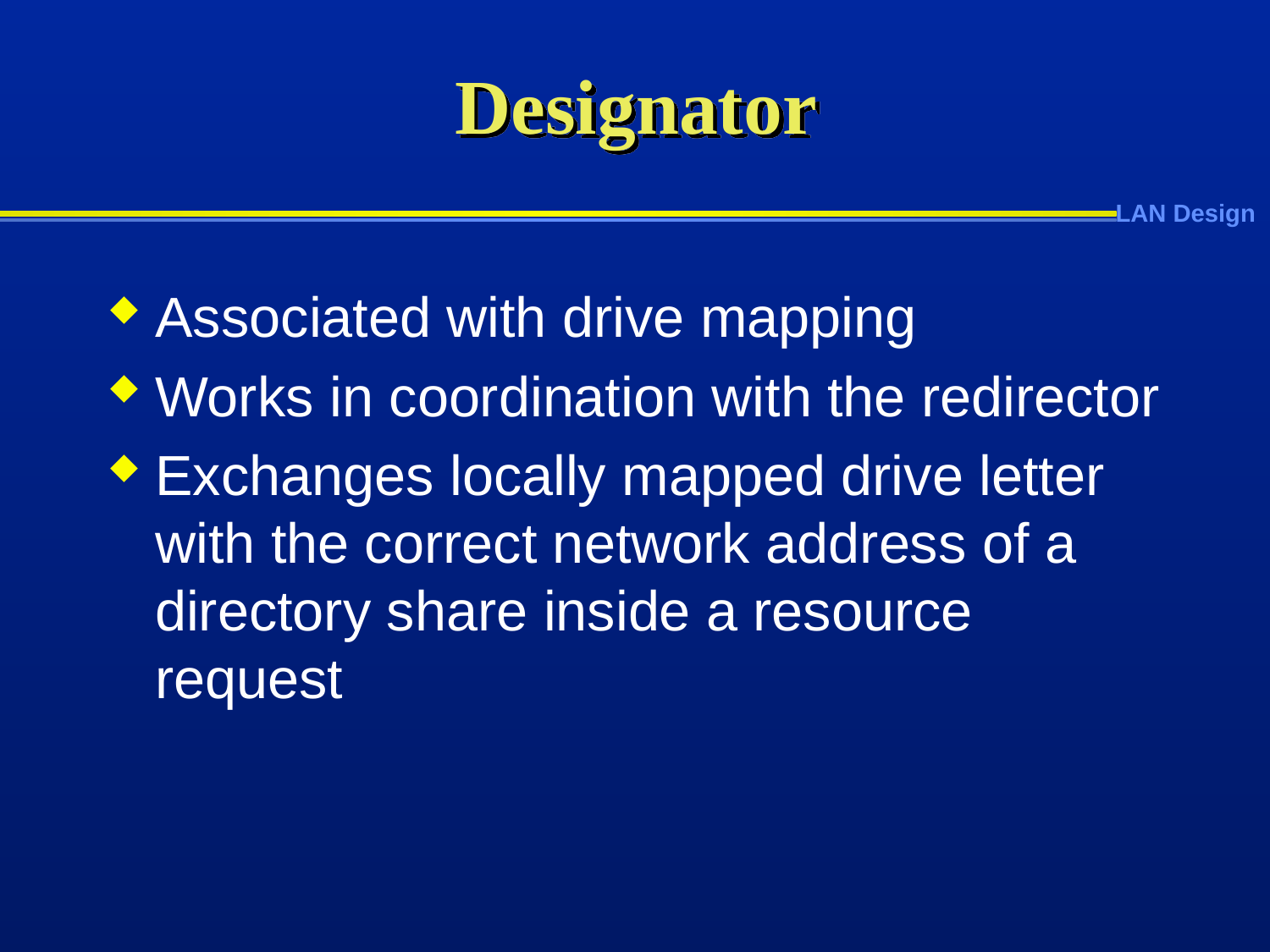

# Designator
Associated with drive mapping
Works in coordination with the redirector
Exchanges locally mapped drive letter with the correct network address of a directory share inside a resource request